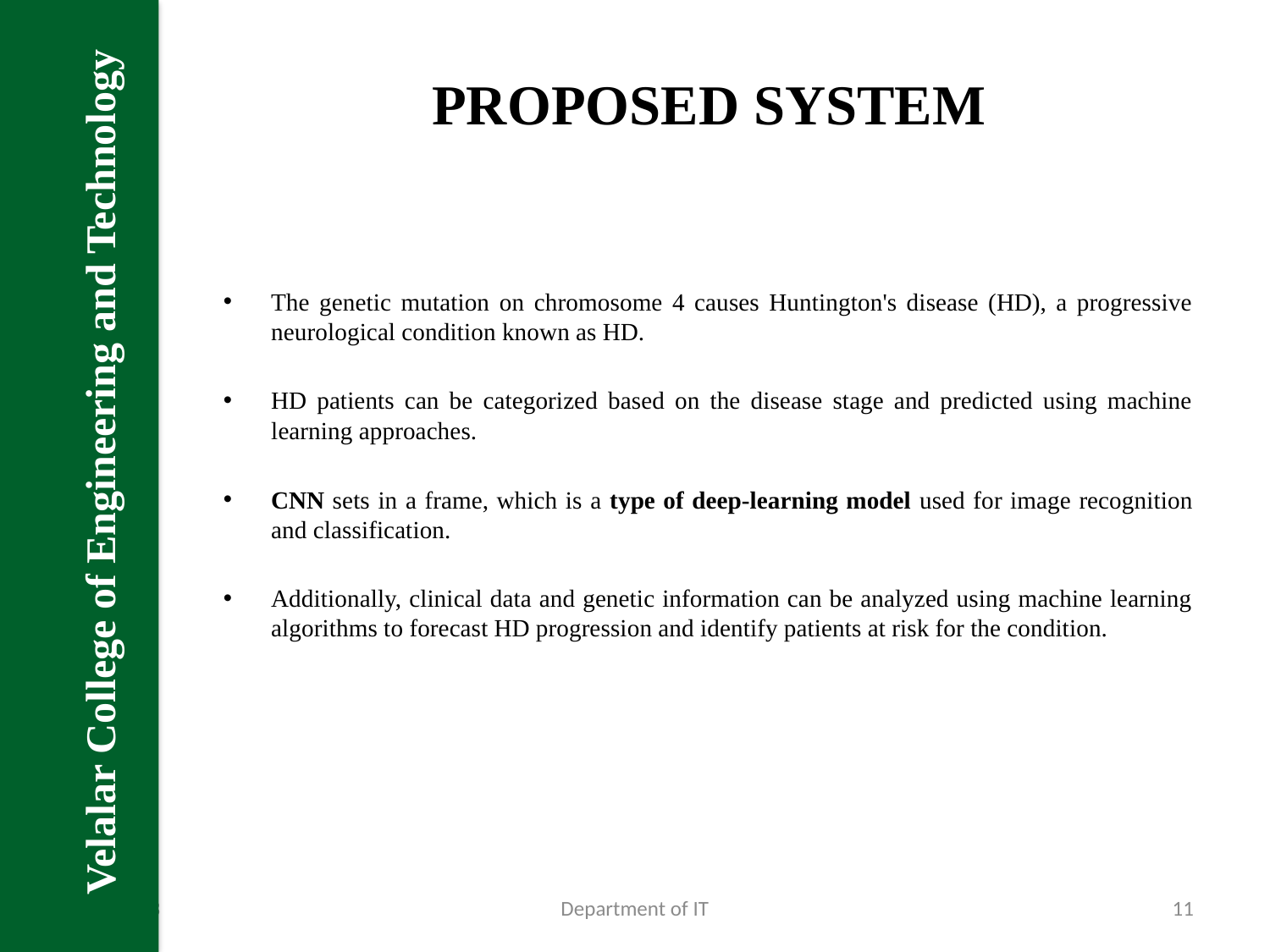

Velalar College of Engineering and Technology
# PROPOSED SYSTEM

The genetic mutation on chromosome 4 causes Huntington's disease (HD), a progressive neurological condition known as HD.

HD patients can be categorized based on the disease stage and predicted using machine learning approaches.

CNN sets in a frame, which is a type of deep-learning model used for image recognition and classification.

Additionally, clinical data and genetic information can be analyzed using machine learning algorithms to forecast HD progression and identify patients at risk for the condition.
22-Jan-23
Department of IT
11